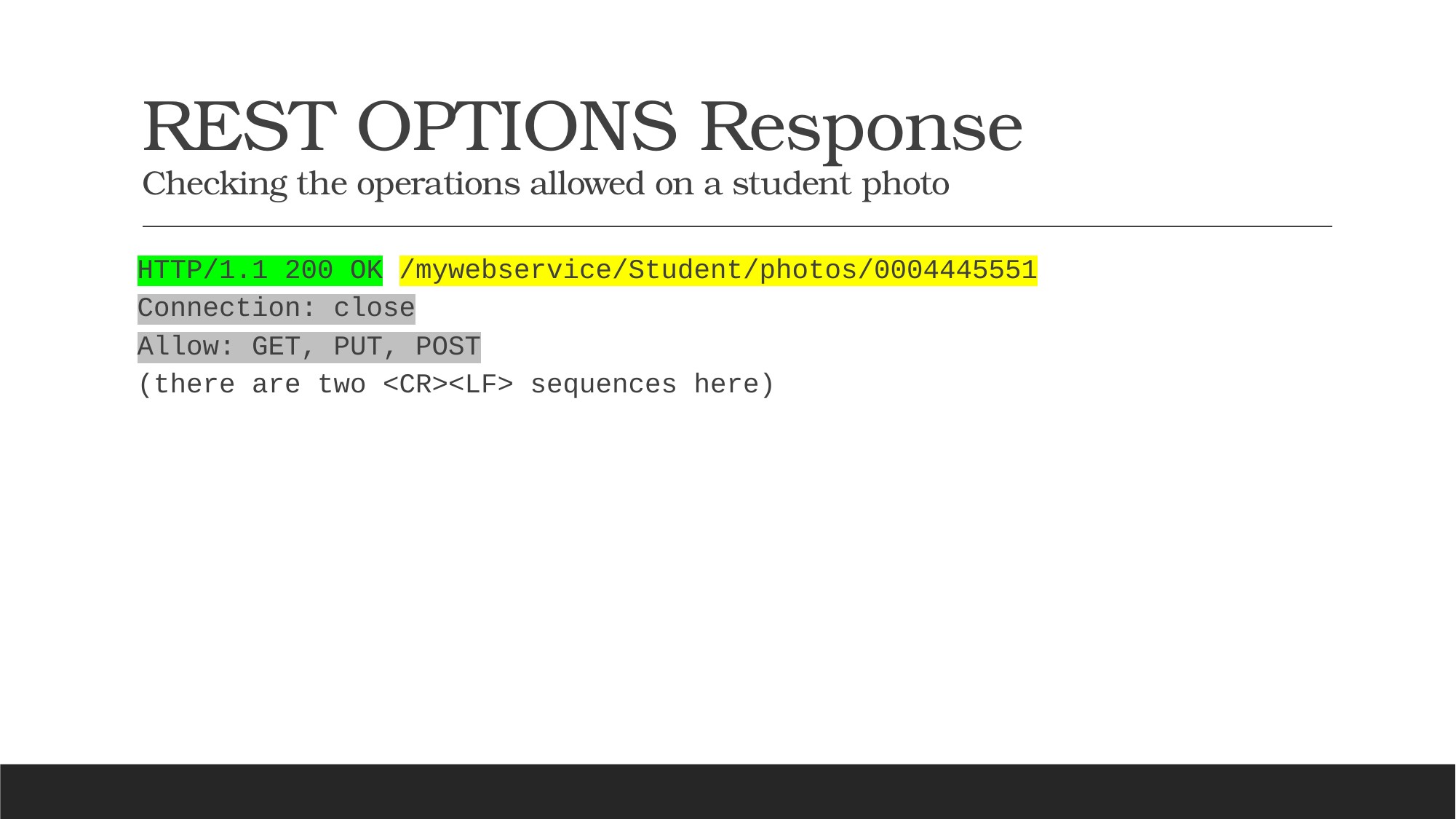

# REST OPTIONS Response Checking the operations allowed on a student photo
HTTP/1.1 200 OK /mywebservice/Student/photos/0004445551
Connection: close
Allow: GET, PUT, POST
(there are two <CR><LF> sequences here)